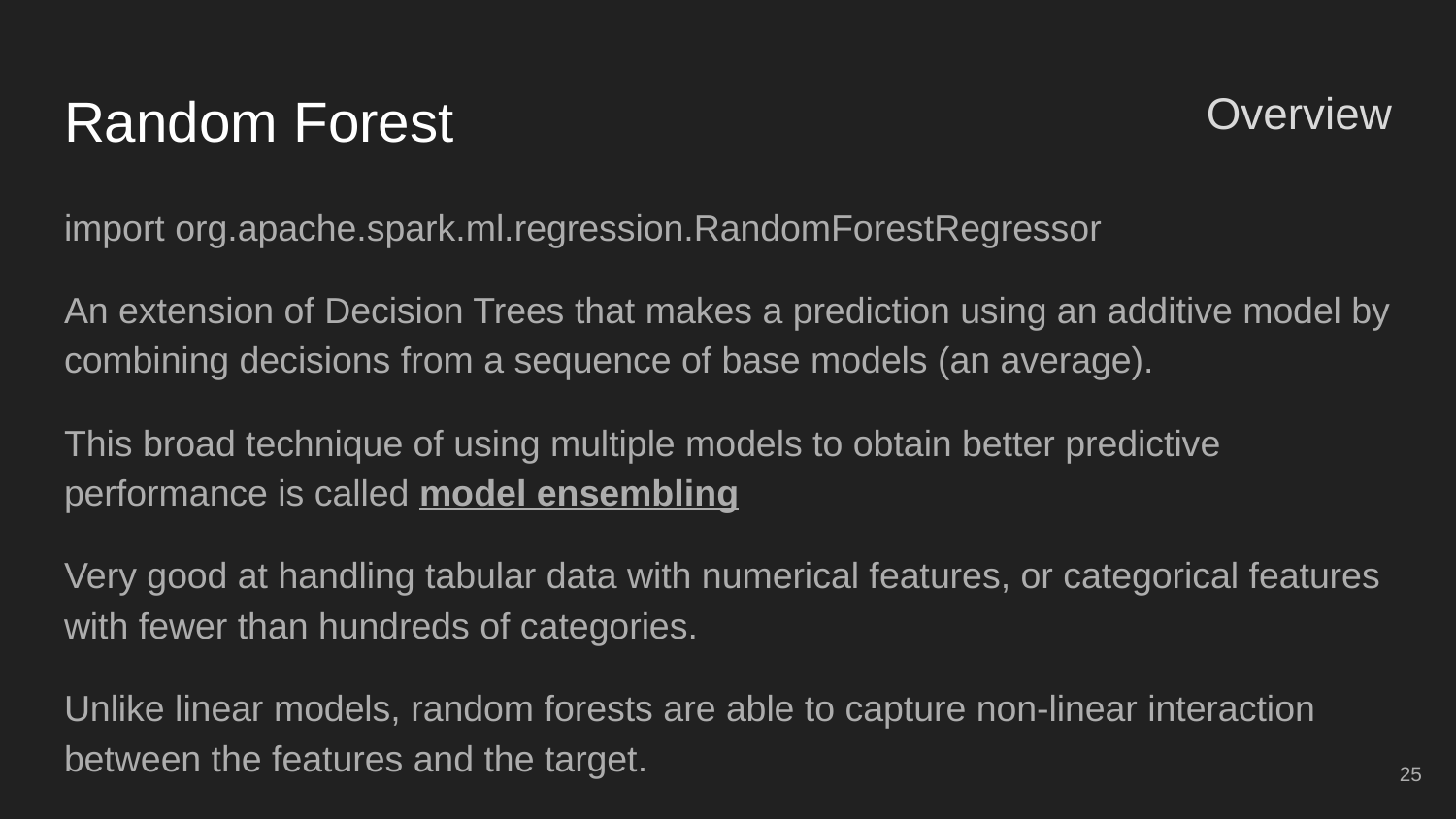

# Random Forest
Overview
import org.apache.spark.ml.regression.RandomForestRegressor
An extension of Decision Trees that makes a prediction using an additive model by combining decisions from a sequence of base models (an average).
This broad technique of using multiple models to obtain better predictive performance is called model ensembling
Very good at handling tabular data with numerical features, or categorical features with fewer than hundreds of categories.
Unlike linear models, random forests are able to capture non-linear interaction between the features and the target.
25